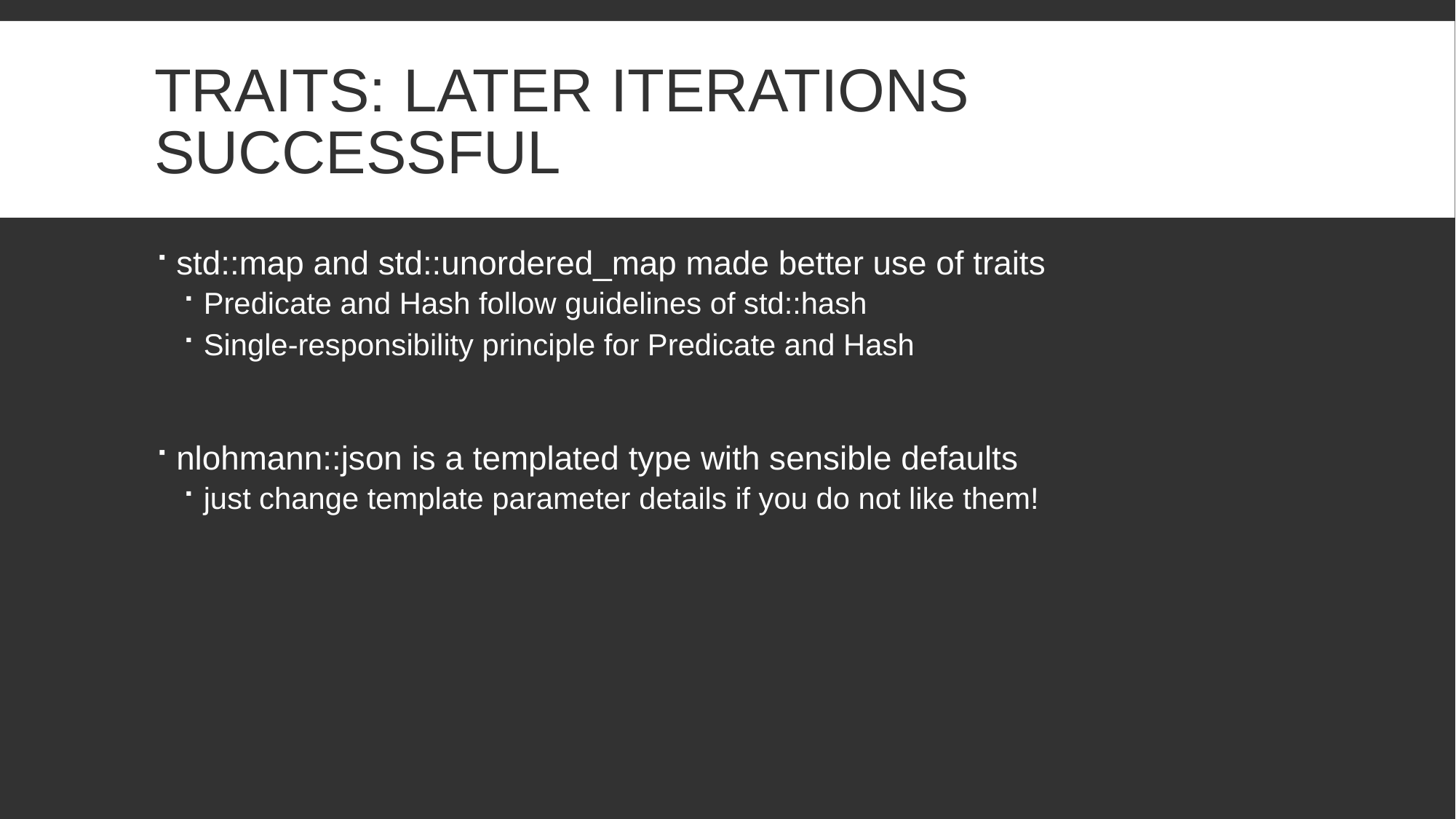

# Traits: later iterations successful
std::map and std::unordered_map made better use of traits
Predicate and Hash follow guidelines of std::hash
Single-responsibility principle for Predicate and Hash

nlohmann::json is a templated type with sensible defaults
just change template parameter details if you do not like them!